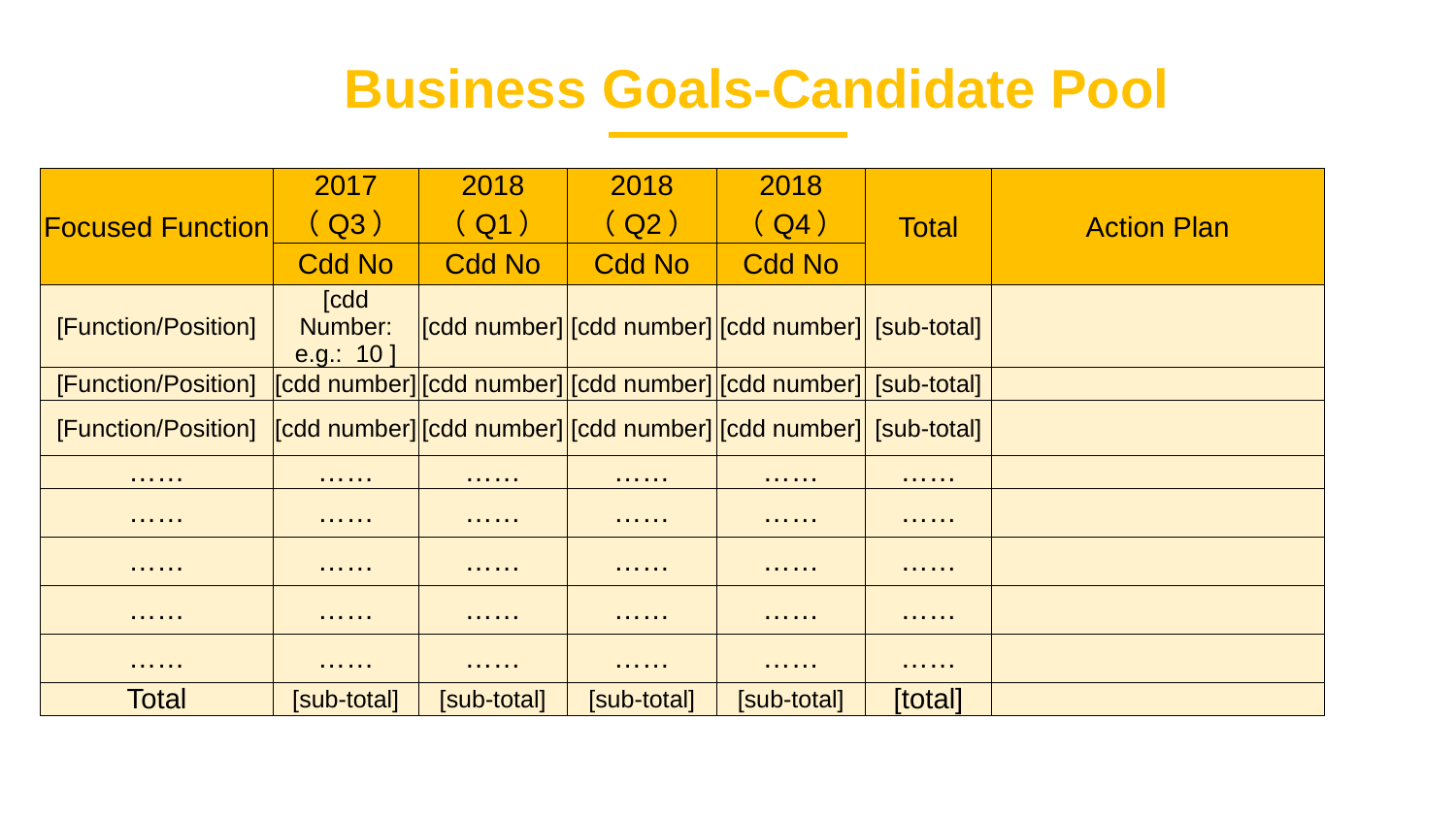

Business Goals-Candidate Pool
| Focused Function | 2017 （Q3） | 2018 （Q1） | 2018 （Q2） | 2018 （Q4） | Total | Action Plan |
| --- | --- | --- | --- | --- | --- | --- |
|  | Cdd No | Cdd No | Cdd No | Cdd No |  |  |
| [Function/Position] | [cdd Number: e.g.: 10 ] | [cdd number] | [cdd number] | [cdd number] | [sub-total] |  |
| [Function/Position] | [cdd number] | [cdd number] | [cdd number] | [cdd number] | [sub-total] |  |
| [Function/Position] | [cdd number] | [cdd number] | [cdd number] | [cdd number] | [sub-total] |  |
| …… | …… | …… | …… | …… | …… |  |
| …… | …… | …… | …… | …… | …… |  |
| …… | …… | …… | …… | …… | …… |  |
| …… | …… | …… | …… | …… | …… |  |
| …… | …… | …… | …… | …… | …… |  |
| Total | [sub-total] | [sub-total] | [sub-total] | [sub-total] | [total] |  |